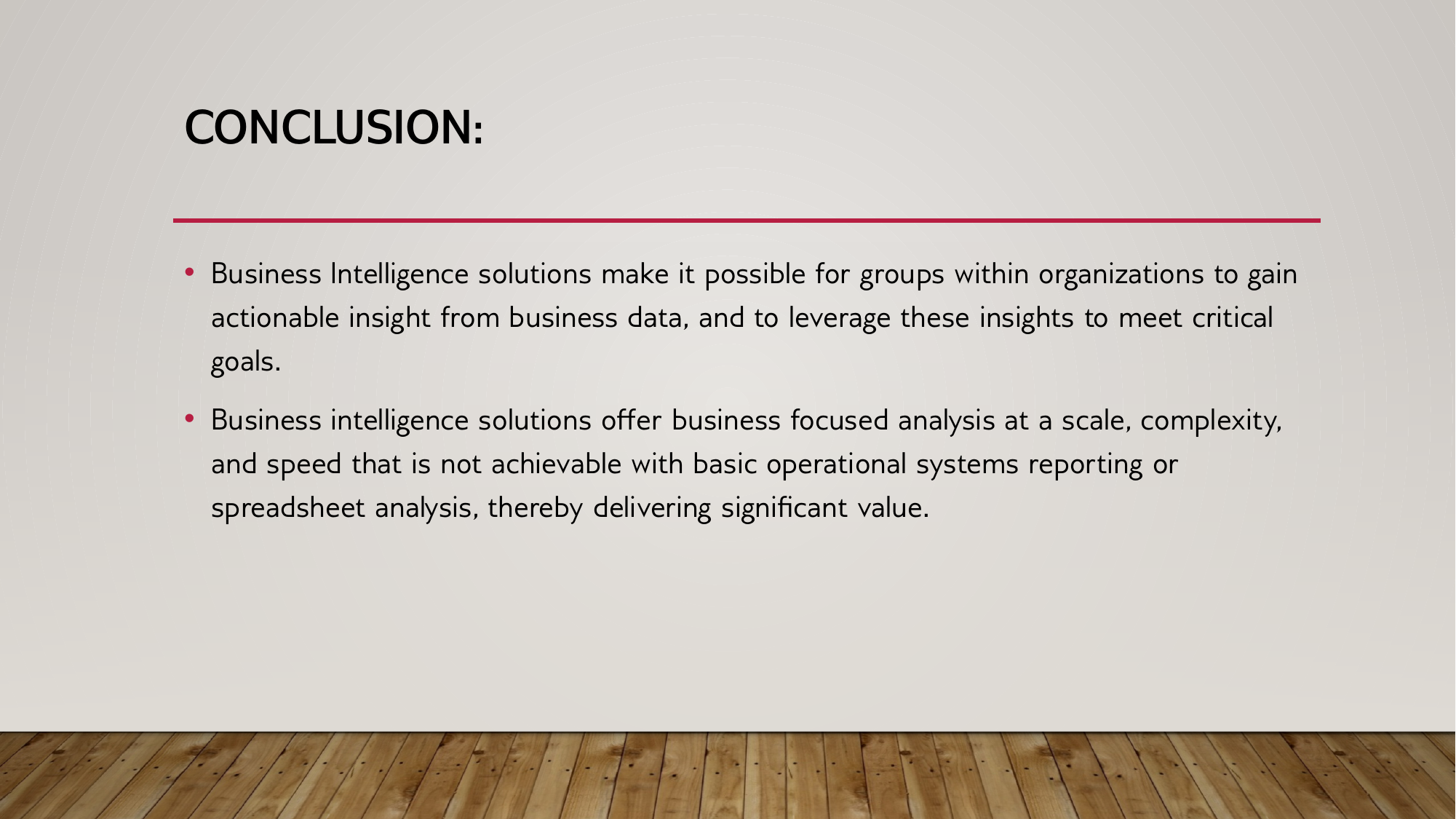

# Conclusion:
Business Intelligence solutions make it possible for groups within organizations to gain actionable insight from business data, and to leverage these insights to meet critical goals.
Business intelligence solutions offer business focused analysis at a scale, complexity, and speed that is not achievable with basic operational systems reporting or spreadsheet analysis, thereby delivering significant value.